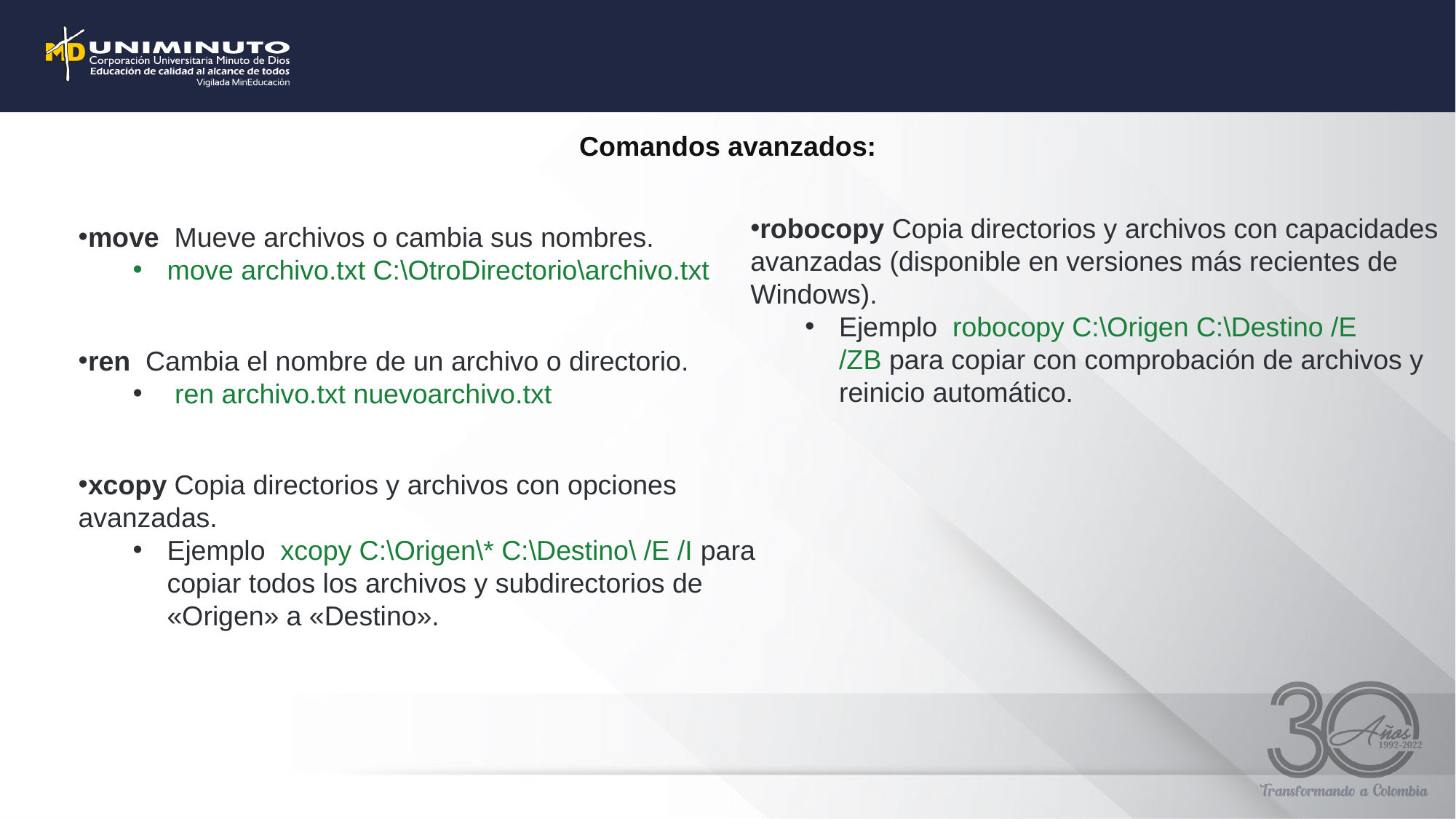

Comandos avanzados:
robocopy Copia directorios y archivos con capacidades avanzadas (disponible en versiones más recientes de Windows).
Ejemplo  robocopy C:\Origen C:\Destino /E /ZB para copiar con comprobación de archivos y reinicio automático.
move  Mueve archivos o cambia sus nombres.
move archivo.txt C:\OtroDirectorio\archivo.txt
ren  Cambia el nombre de un archivo o directorio.
 ren archivo.txt nuevoarchivo.txt
xcopy Copia directorios y archivos con opciones avanzadas.
Ejemplo  xcopy C:\Origen\* C:\Destino\ /E /I para copiar todos los archivos y subdirectorios de «Origen» a «Destino».